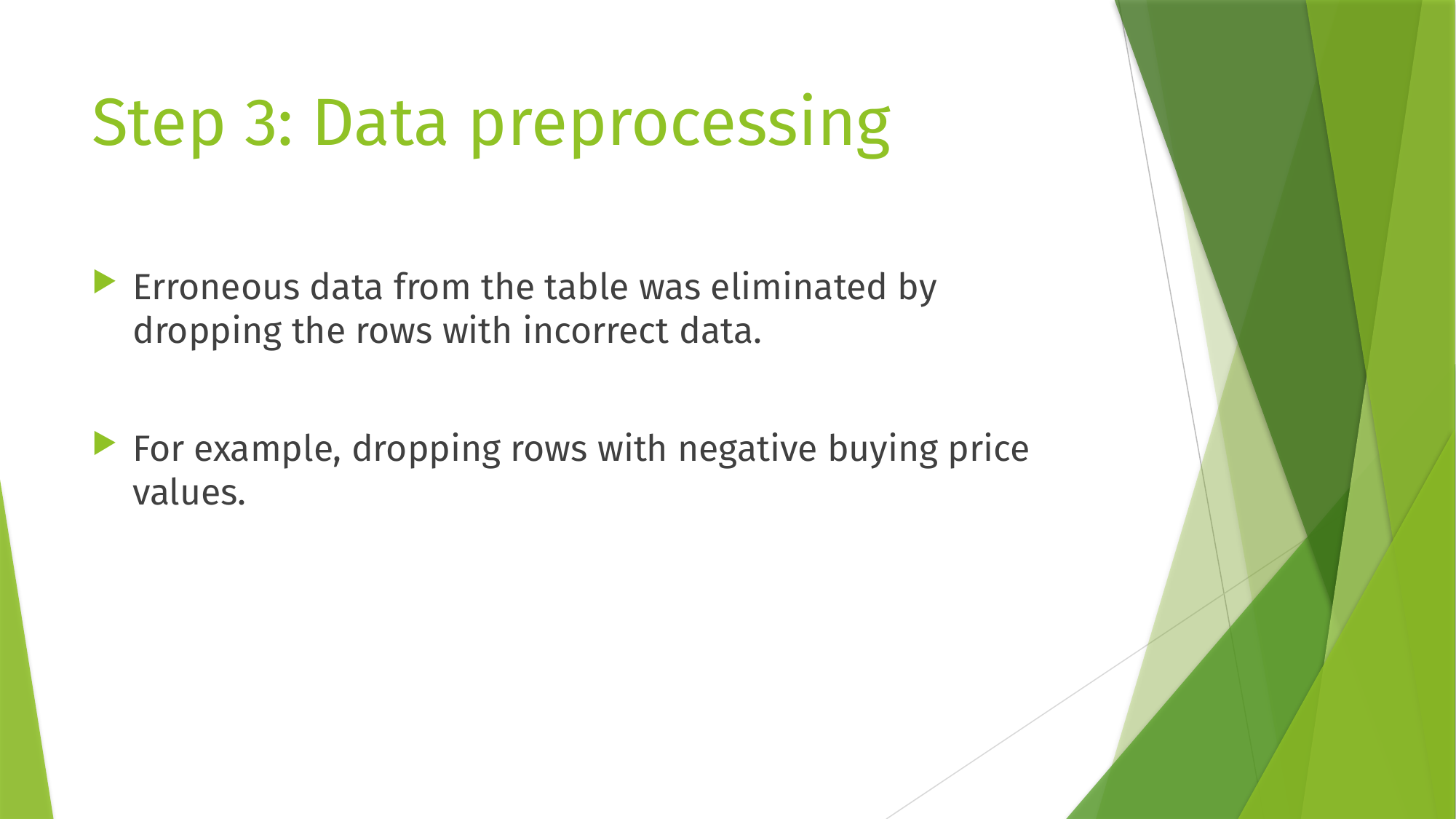

# Step 3: Data preprocessing
Erroneous data from the table was eliminated by dropping the rows with incorrect data.

For example, dropping rows with negative buying price values.